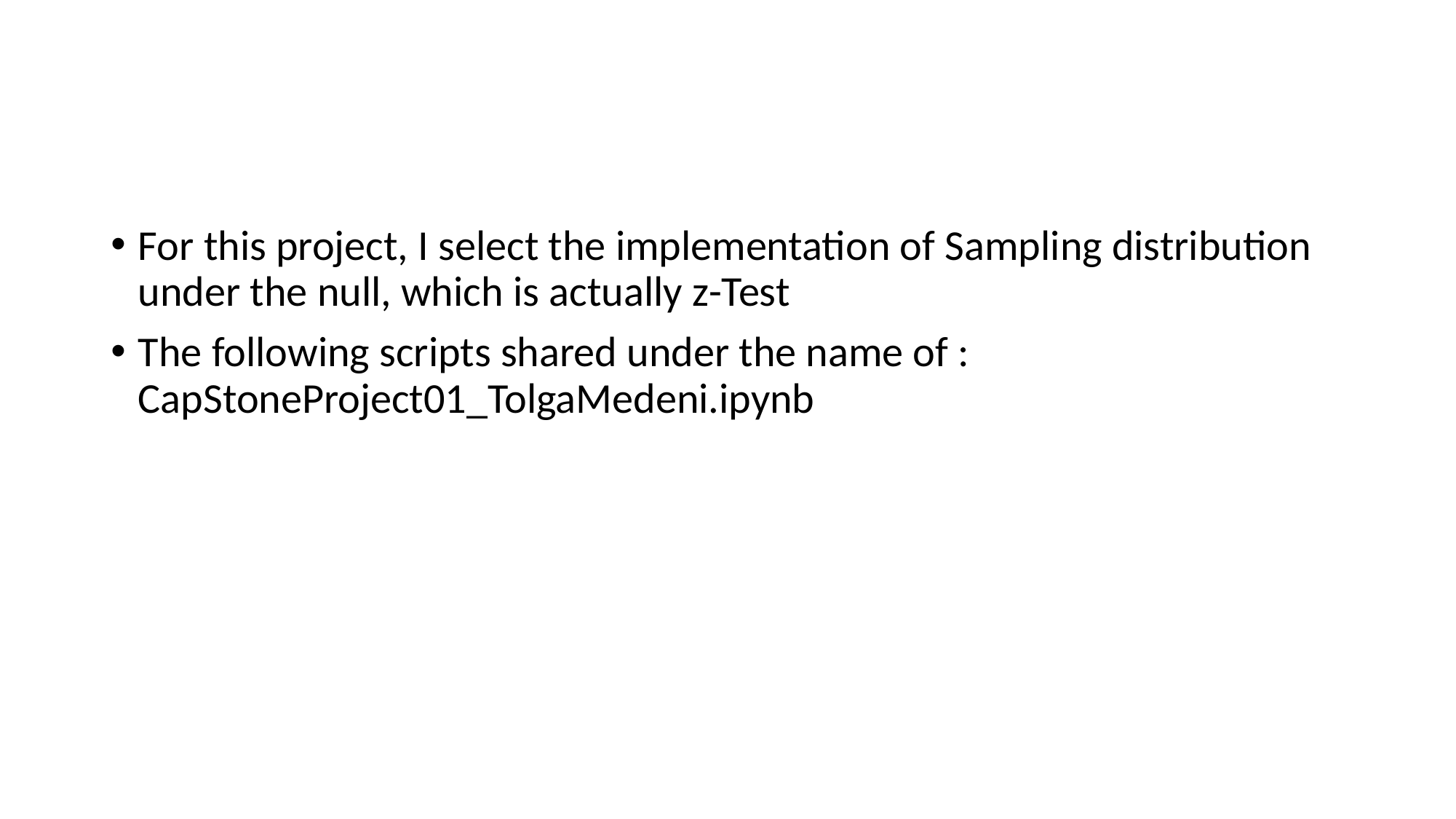

#
For this project, I select the implementation of Sampling distribution under the null, which is actually z-Test
The following scripts shared under the name of : CapStoneProject01_TolgaMedeni.ipynb